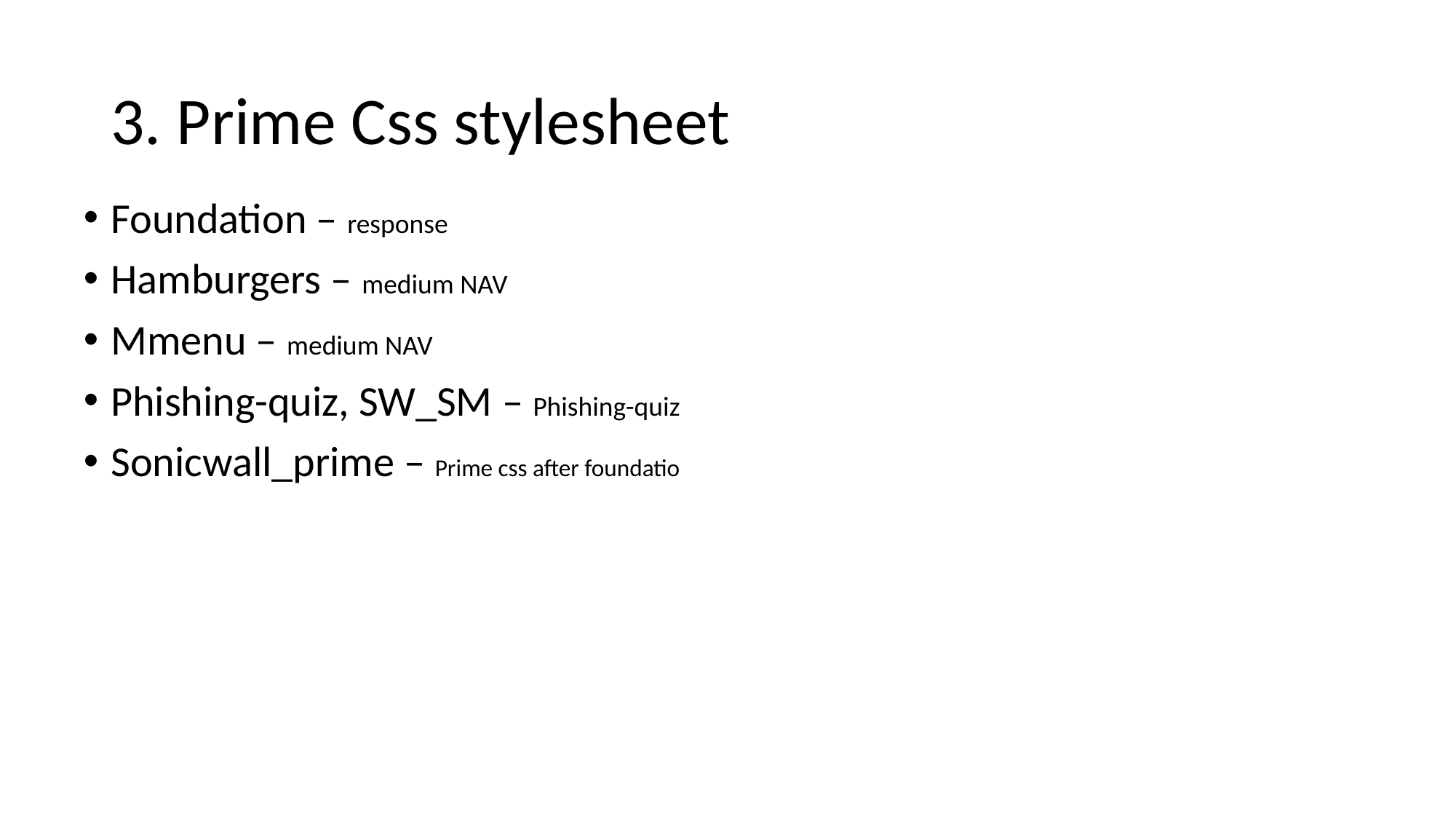

# 3. Prime Css stylesheet
Foundation – response
Hamburgers – medium NAV
Mmenu – medium NAV
Phishing-quiz, SW_SM – Phishing-quiz
Sonicwall_prime – Prime css after foundatio